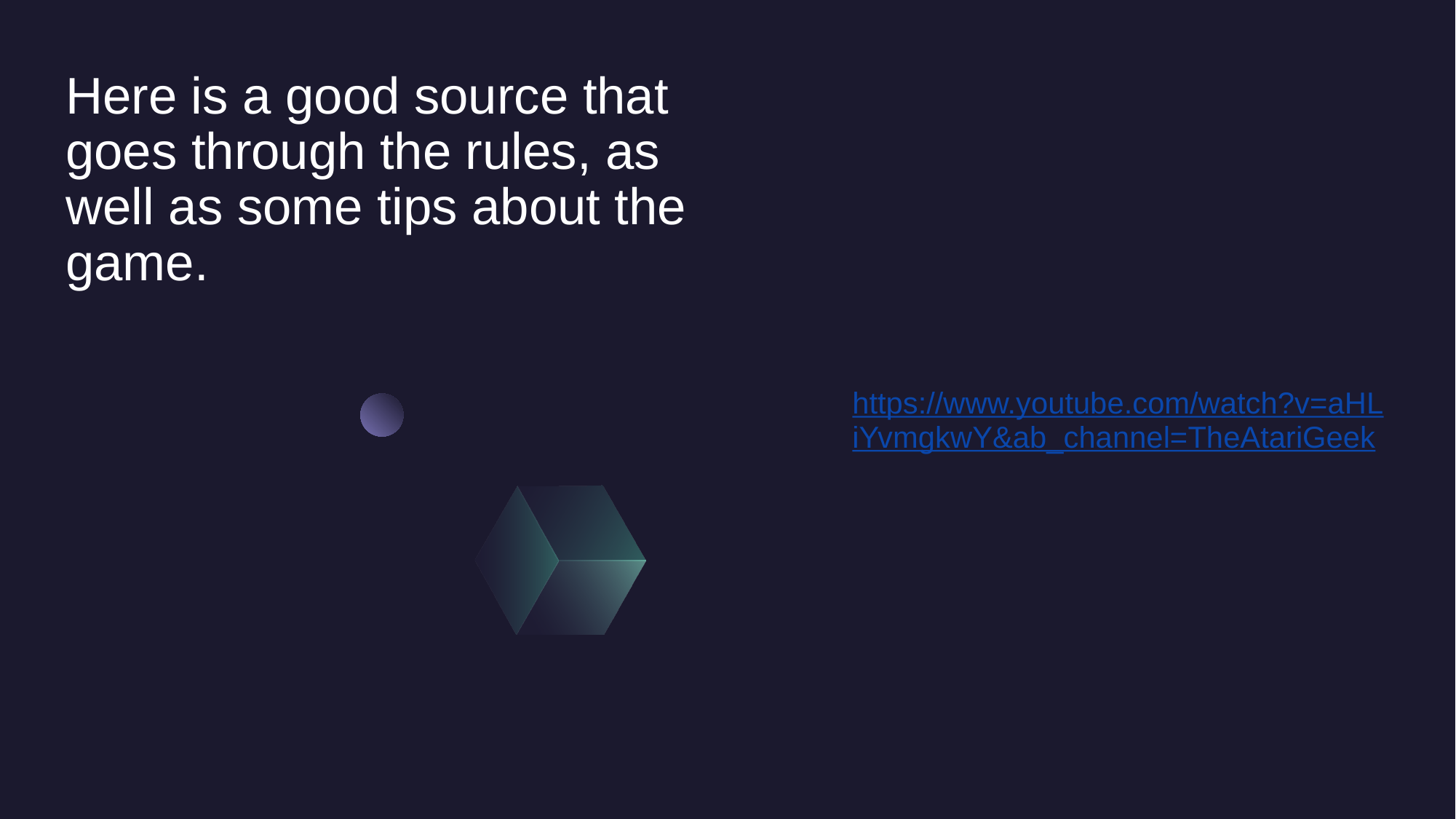

# Here is a good source that goes through the rules, as well as some tips about the game.

https://www.youtube.com/watch?v=aHLiYvmgkwY&ab_channel=TheAtariGeek